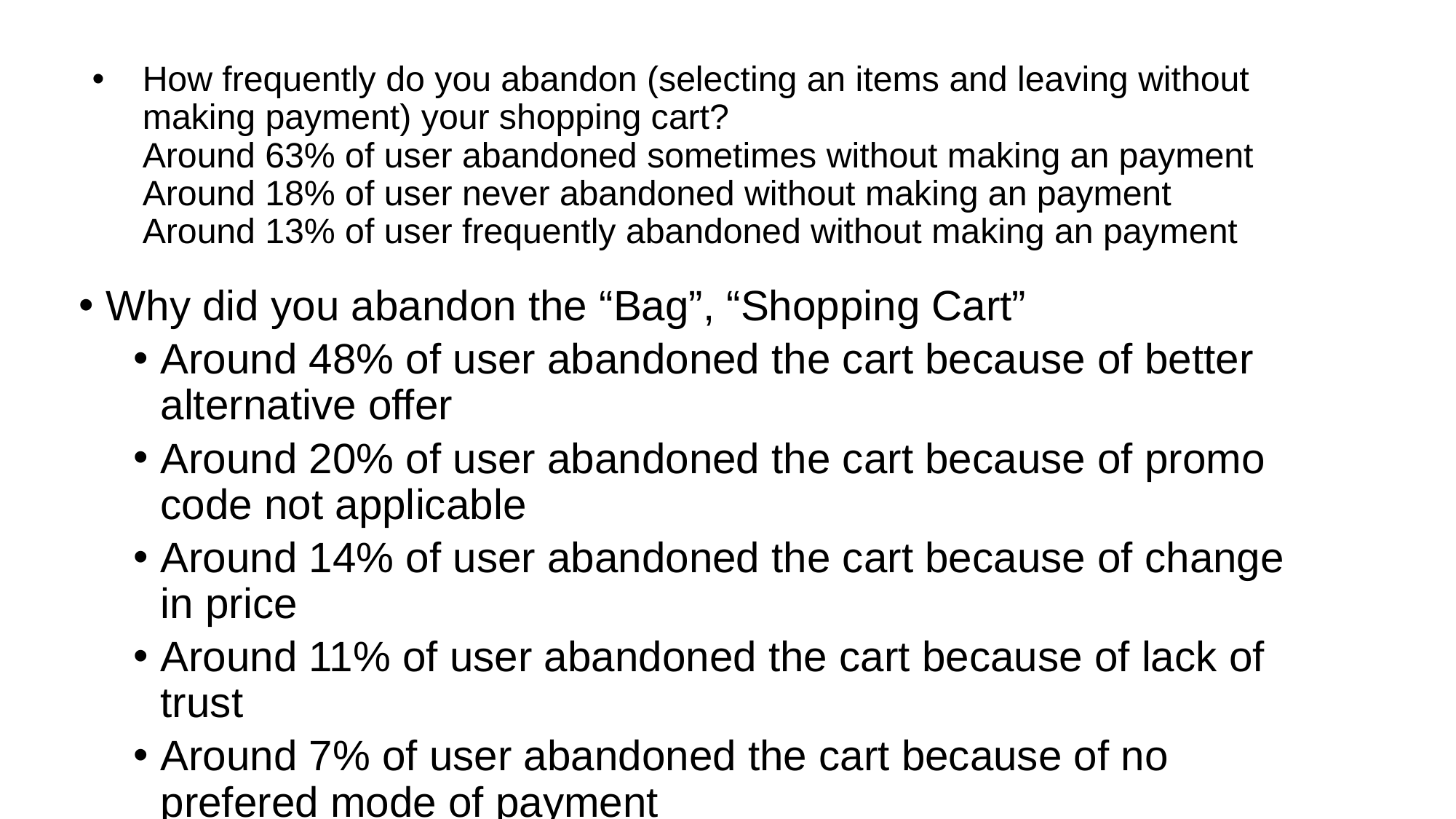

# How frequently do you abandon (selecting an items and leaving without making payment) your shopping cart? Around 63% of user abandoned sometimes without making an payment Around 18% of user never abandoned without making an payment Around 13% of user frequently abandoned without making an payment
Why did you abandon the “Bag”, “Shopping Cart”
Around 48% of user abandoned the cart because of better alternative offer
Around 20% of user abandoned the cart because of promo code not applicable
Around 14% of user abandoned the cart because of change in price
Around 11% of user abandoned the cart because of lack of trust
Around 7% of user abandoned the cart because of no prefered mode of payment